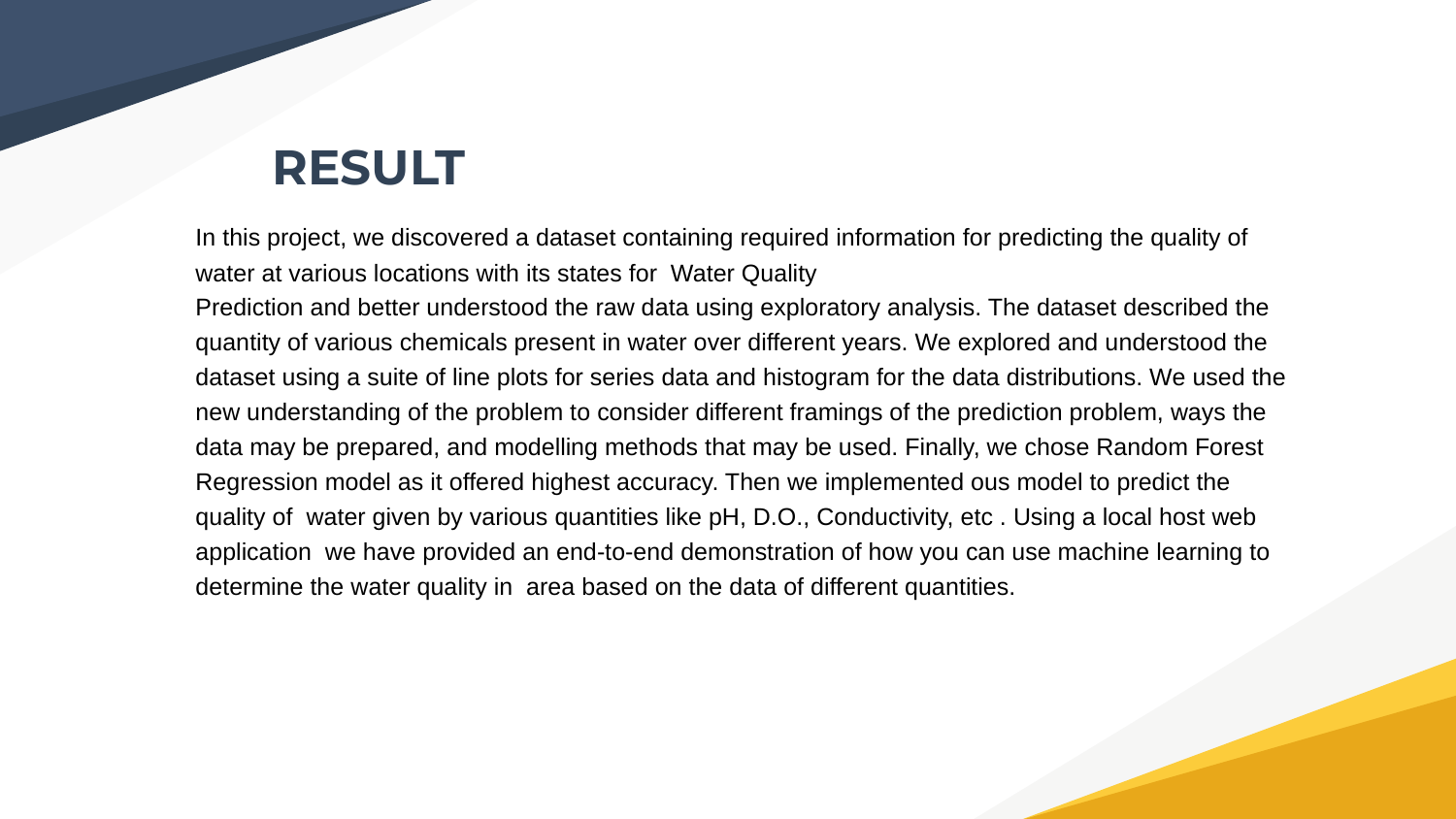

# RESULT
In this project, we discovered a dataset containing required information for predicting the quality of water at various locations with its states for  Water Quality
Prediction and better understood the raw data using exploratory analysis. The dataset described the quantity of various chemicals present in water over different years. We explored and understood the dataset using a suite of line plots for series data and histogram for the data distributions. We used the new understanding of the problem to consider different framings of the prediction problem, ways the data may be prepared, and modelling methods that may be used. Finally, we chose Random Forest Regression model as it offered highest accuracy. Then we implemented ous model to predict the quality of  water given by various quantities like pH, D.O., Conductivity, etc . Using a local host web application  we have provided an end-to-end demonstration of how you can use machine learning to determine the water quality in  area based on the data of different quantities.